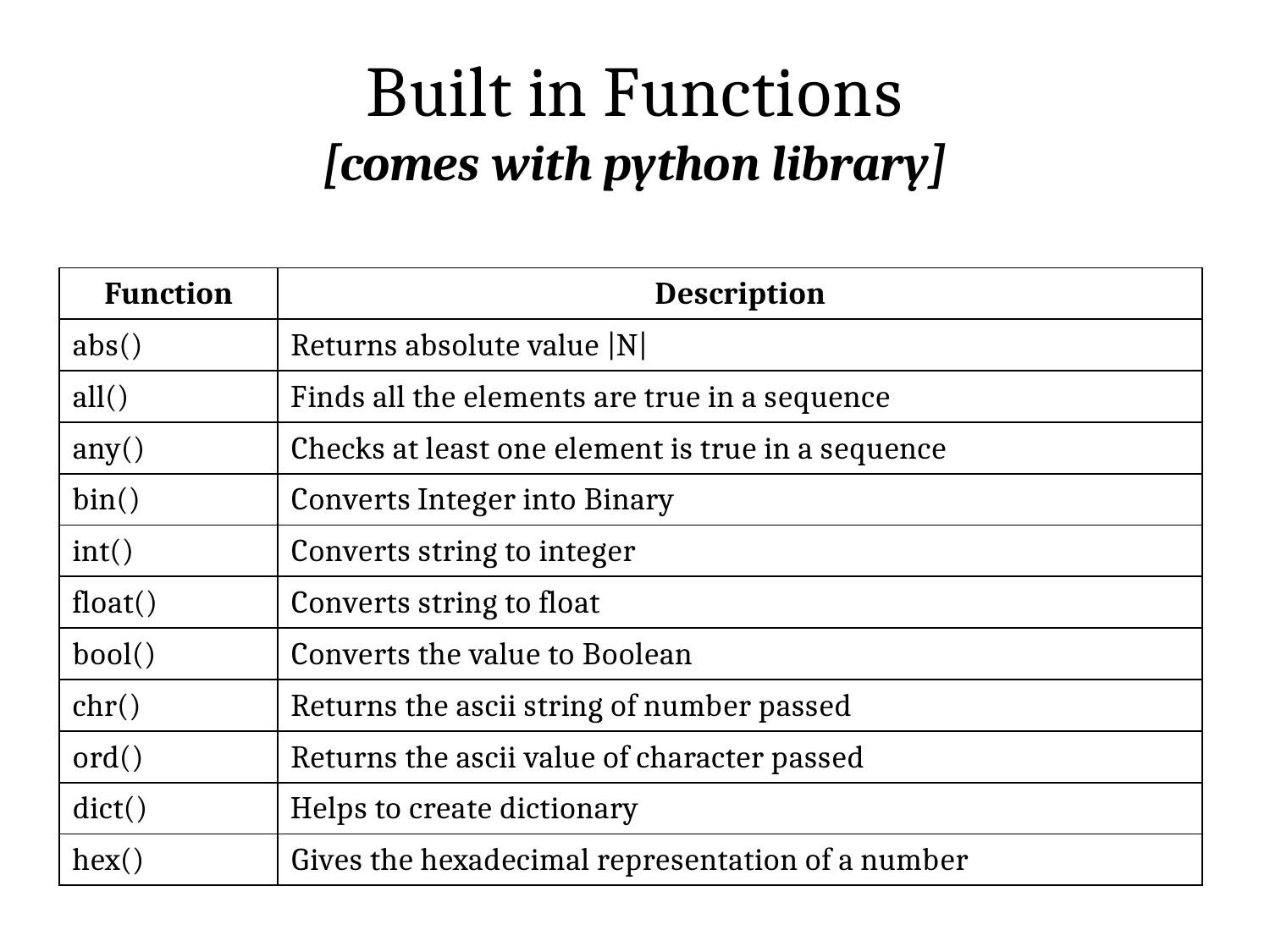

# Built in Functions [comes with python library]
| Function | Description |
| --- | --- |
| abs() | Returns absolute value |N| |
| all() | Finds all the elements are true in a sequence |
| any() | Checks at least one element is true in a sequence |
| bin() | Converts Integer into Binary |
| int() | Converts string to integer |
| float() | Converts string to float |
| bool() | Converts the value to Boolean |
| chr() | Returns the ascii string of number passed |
| ord() | Returns the ascii value of character passed |
| dict() | Helps to create dictionary |
| hex() | Gives the hexadecimal representation of a number |